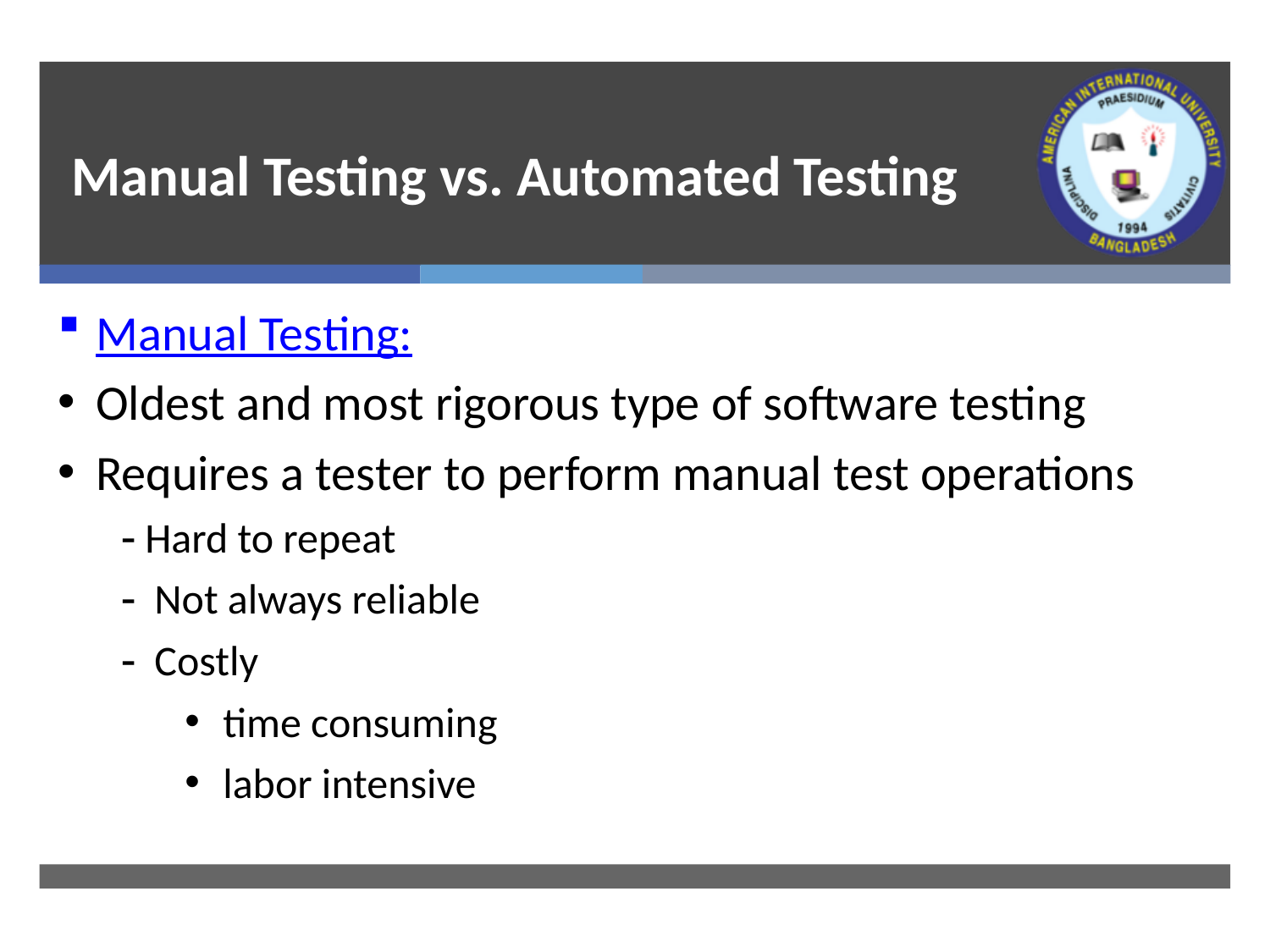

# Manual Testing vs. Automated Testing
Manual Testing:
Oldest and most rigorous type of software testing
Requires a tester to perform manual test operations
− Hard to repeat
−  Not always reliable
−  Costly
time consuming
labor intensive